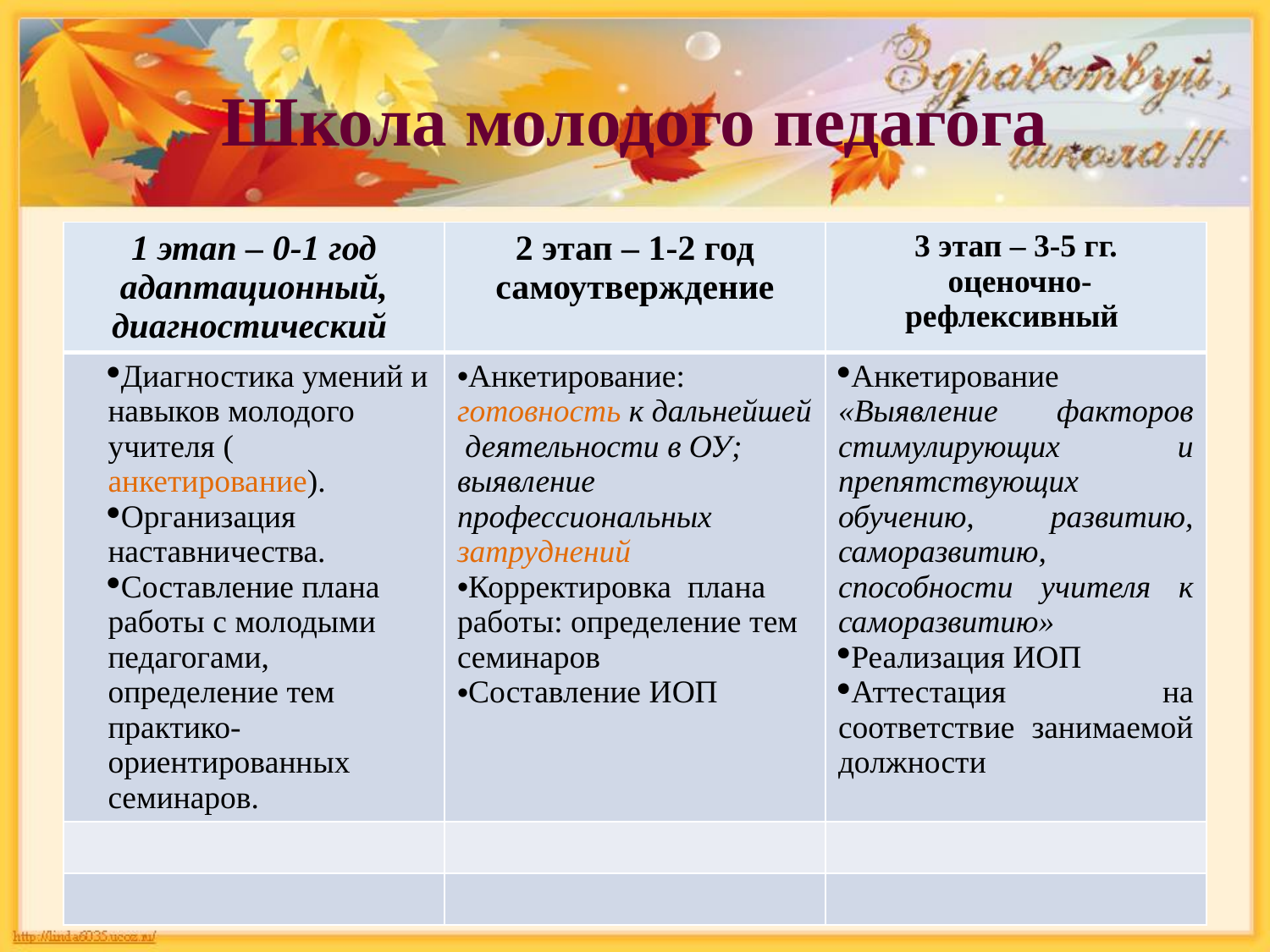

# Школа молодого педагога
| 1 этап – 0-1 год адаптационный, диагностический | 2 этап – 1-2 год самоутверждение | 3 этап – 3-5 гг. оценочно-рефлексивный |
| --- | --- | --- |
| Диагностика умений и навыков молодого учителя (анкетирование). Организация наставничества. Составление плана работы с молодыми педагогами, определение тем практико- ориентированных семинаров. | Анкетирование: готовность к дальнейшей деятельности в ОУ; выявление профессиональных затруднений Корректировка плана работы: определение тем семинаров Составление ИОП | Анкетирование «Выявление факторов стимулирующих и препятствующих обучению, развитию, саморазвитию, способности учителя к саморазвитию» Реализация ИОП Аттестация на соответствие занимаемой должности |
|  |  |  |
|  |  |  |